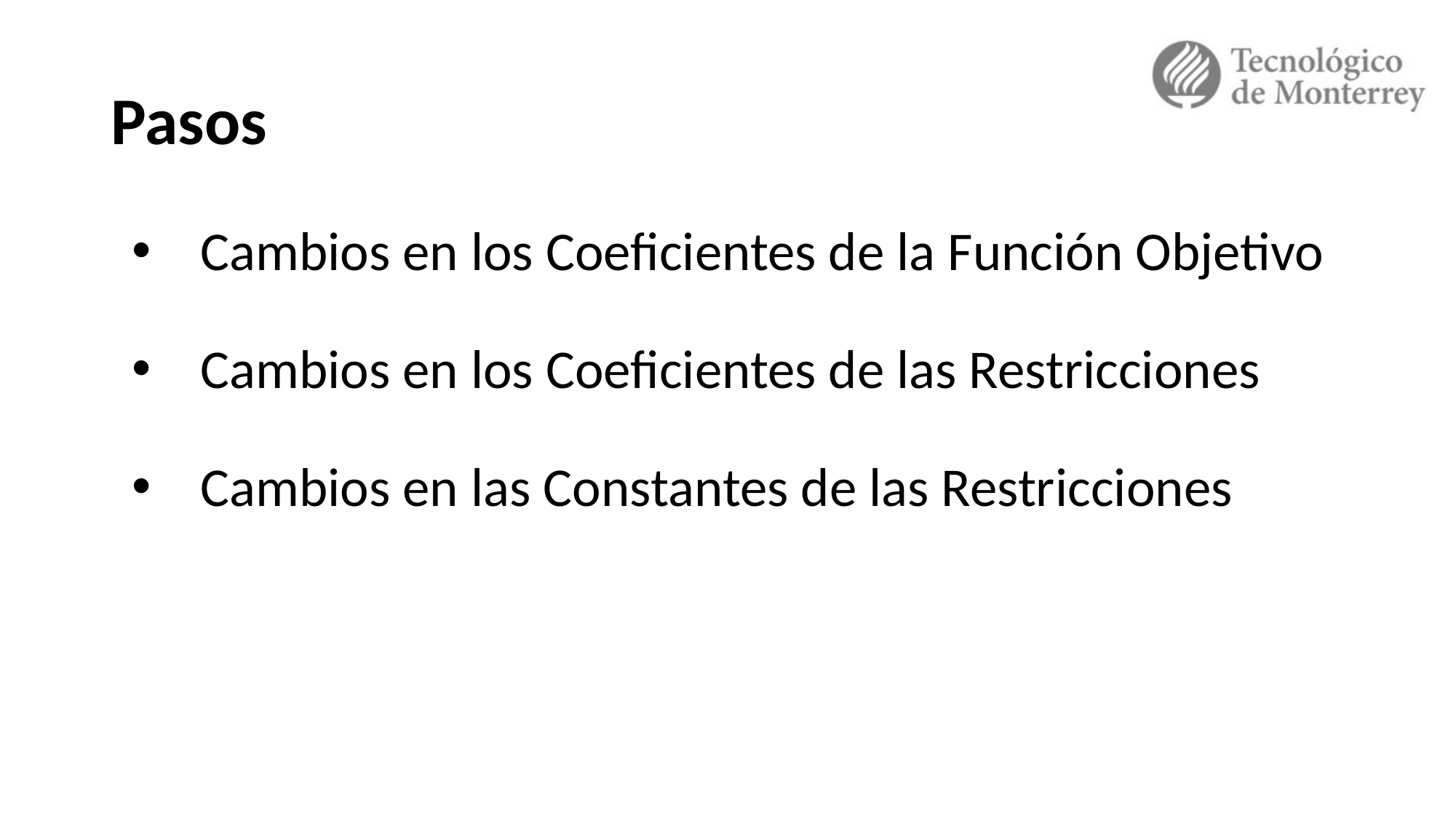

# Pasos
Cambios en los Coeficientes de la Función Objetivo

Cambios en los Coeficientes de las Restricciones

Cambios en las Constantes de las Restricciones